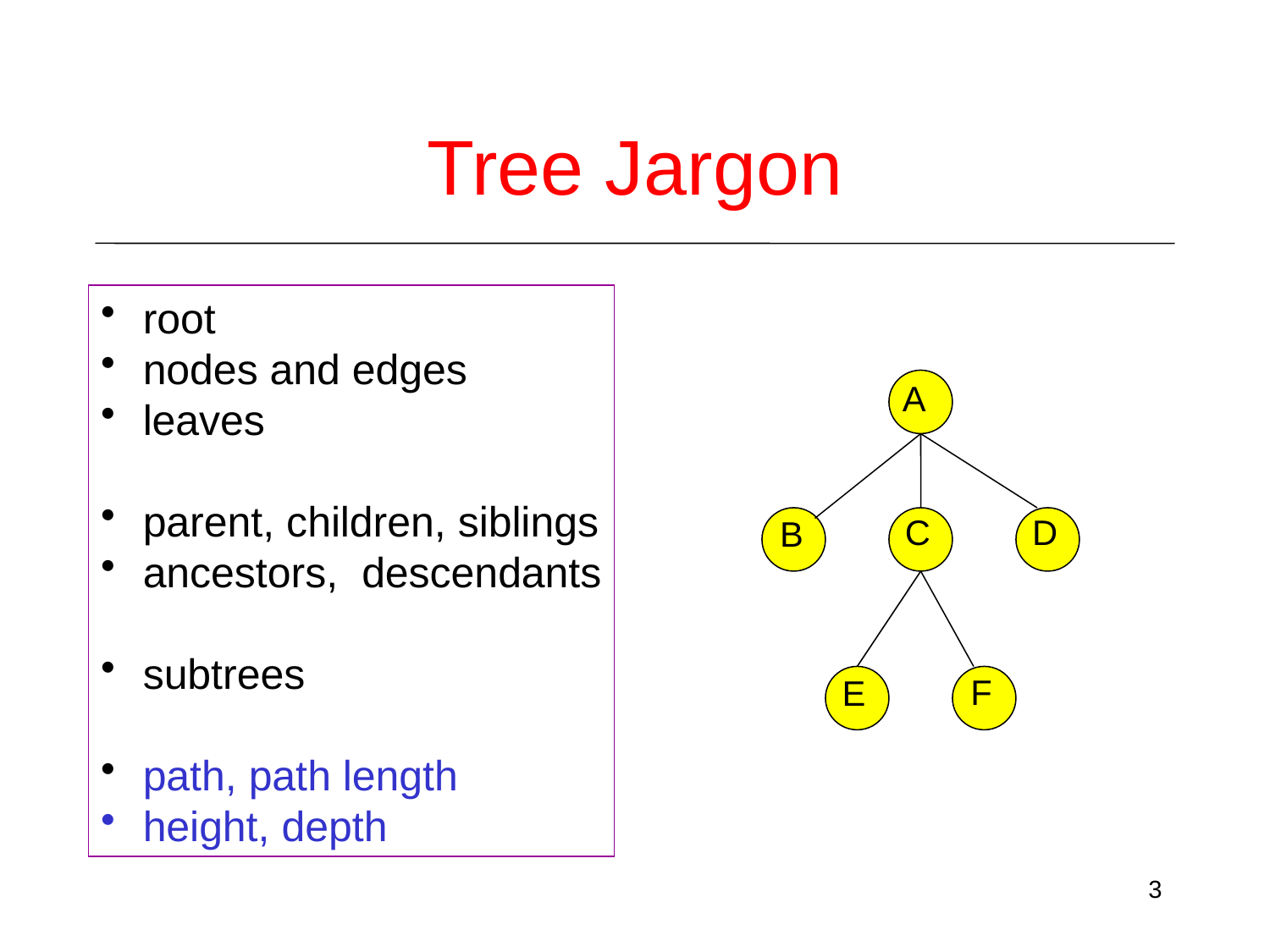

# Tree Jargon
 root
 nodes and edges
 leaves

 parent, children, siblings
 ancestors,  descendants

 subtrees

 path, path length
 height, depth
A

C
D
B

F
E

3